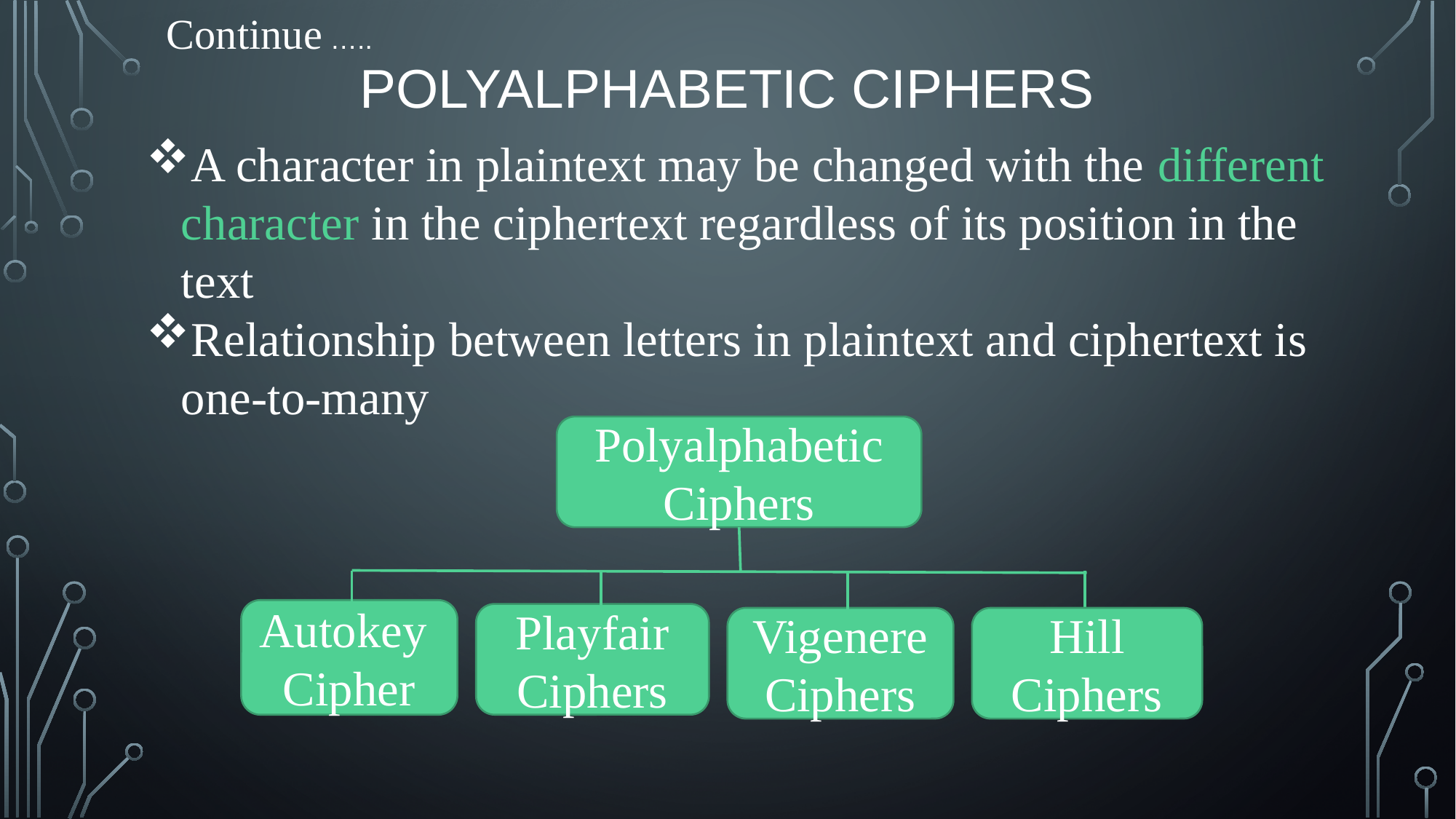

Continue …..
# polyalphabetic Ciphers
A character in plaintext may be changed with the different character in the ciphertext regardless of its position in the text
Relationship between letters in plaintext and ciphertext is one-to-many
Polyalphabetic
Ciphers

Autokey
Cipher

Playfair
Ciphers
Vigenere
Ciphers
Hill
Ciphers